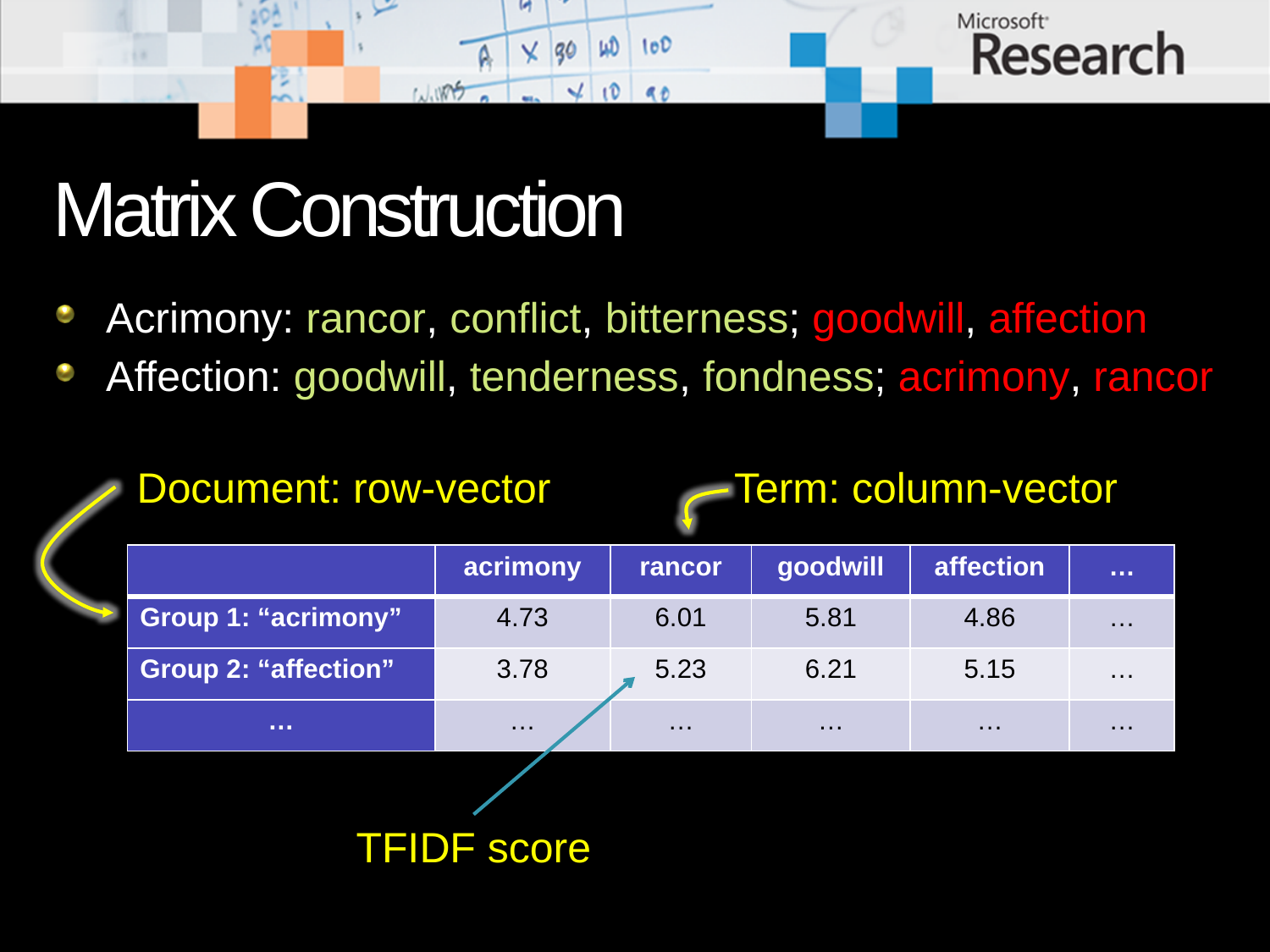

# Matrix Construction
Acrimony: rancor, conflict, bitterness; goodwill, affection
Affection: goodwill, tenderness, fondness; acrimony, rancor
Document: row-vector

Term: column-vector

|  | acrimony | rancor | goodwill | affection | … |
| --- | --- | --- | --- | --- | --- |
| Group 1: “acrimony” | 4.73 | 6.01 | 5.81 | 4.86 | … |
| Group 2: “affection” | 3.78 | 5.23 | 6.21 | 5.15 | … |
| … | … | … | … | … | … |
TFIDF score